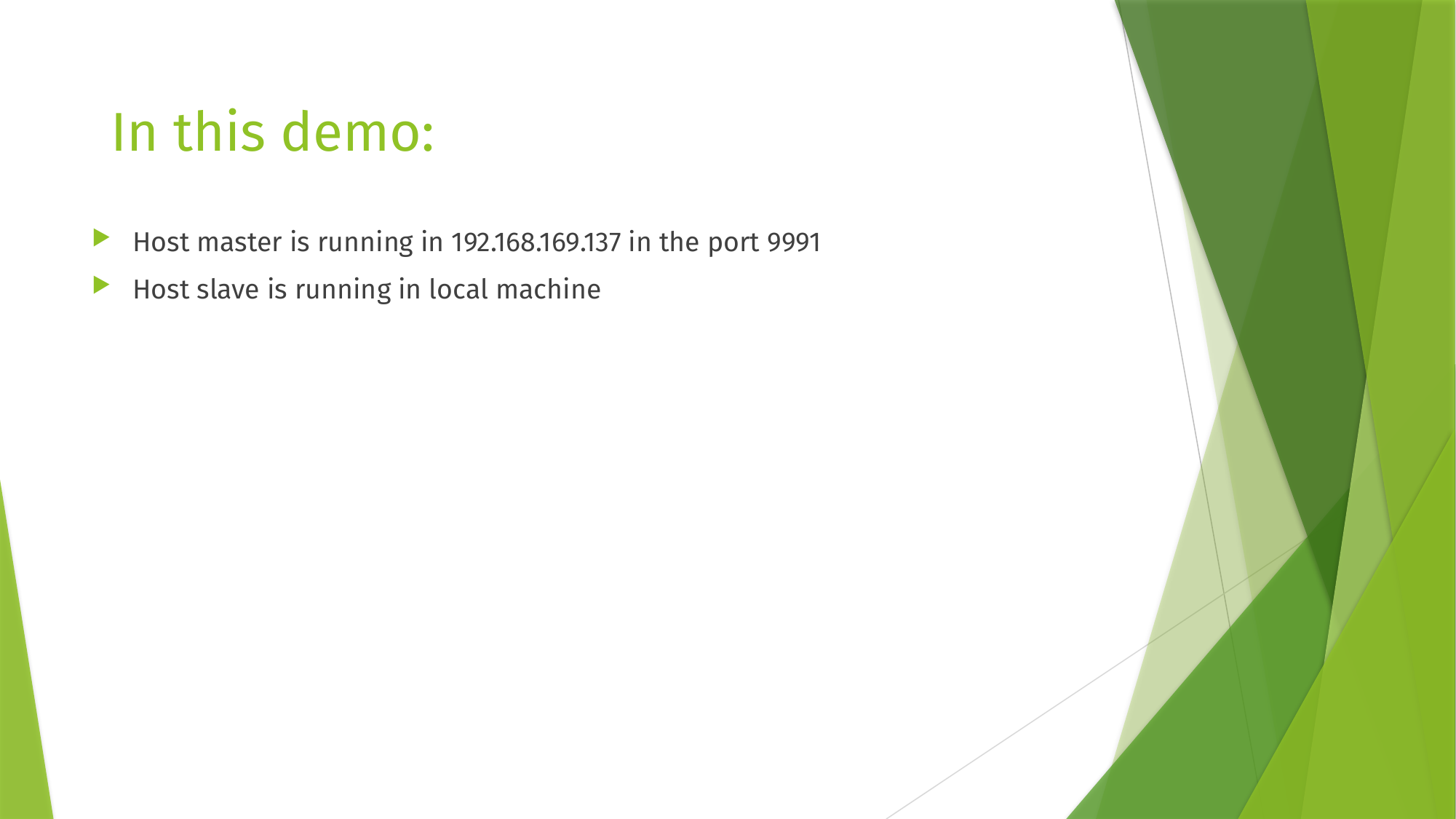

# In this demo:
Host master is running in 192.168.169.137 in the port 9991
Host slave is running in local machine